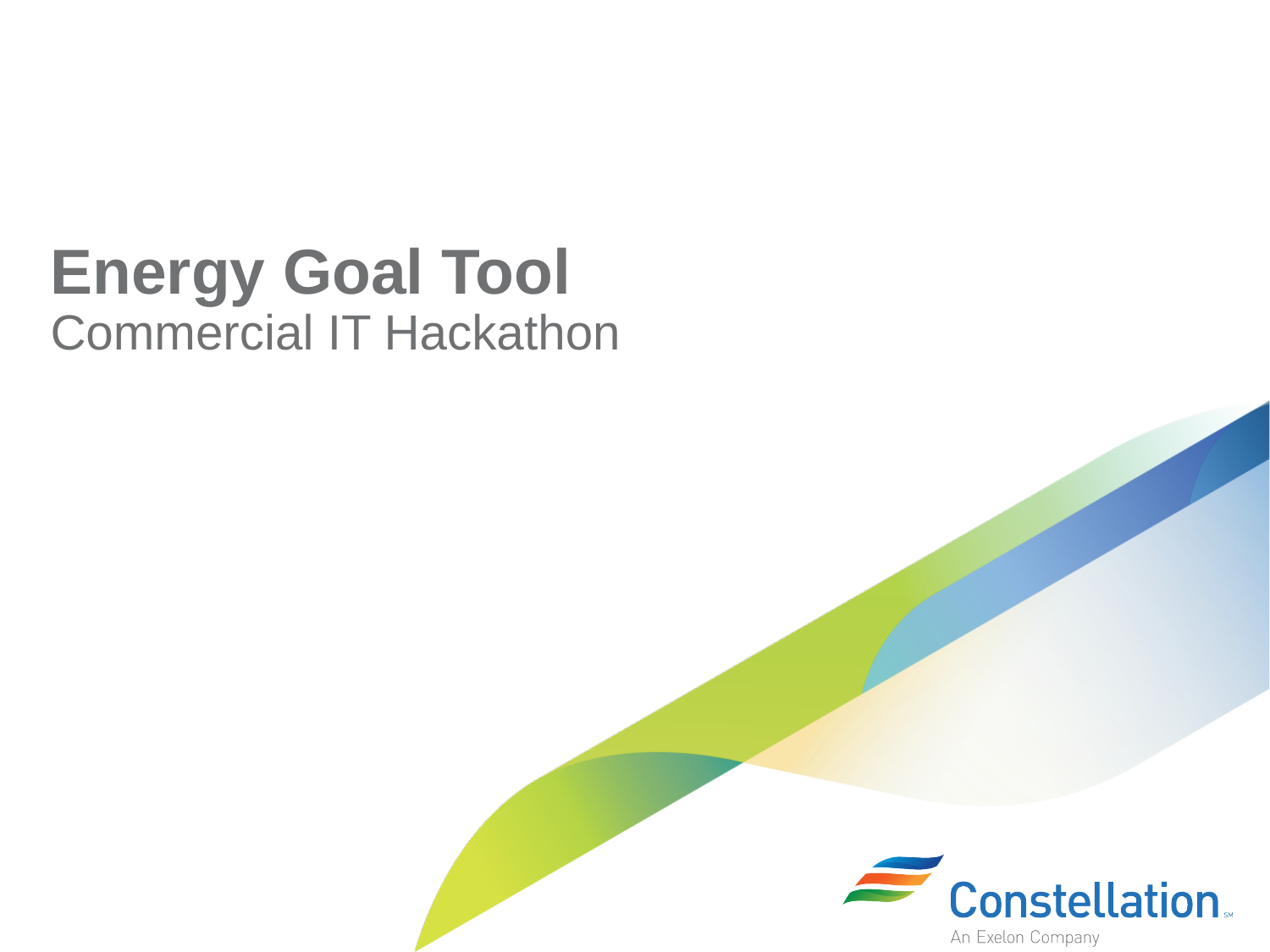

# Energy Goal Tool
Commercial IT Hackathon